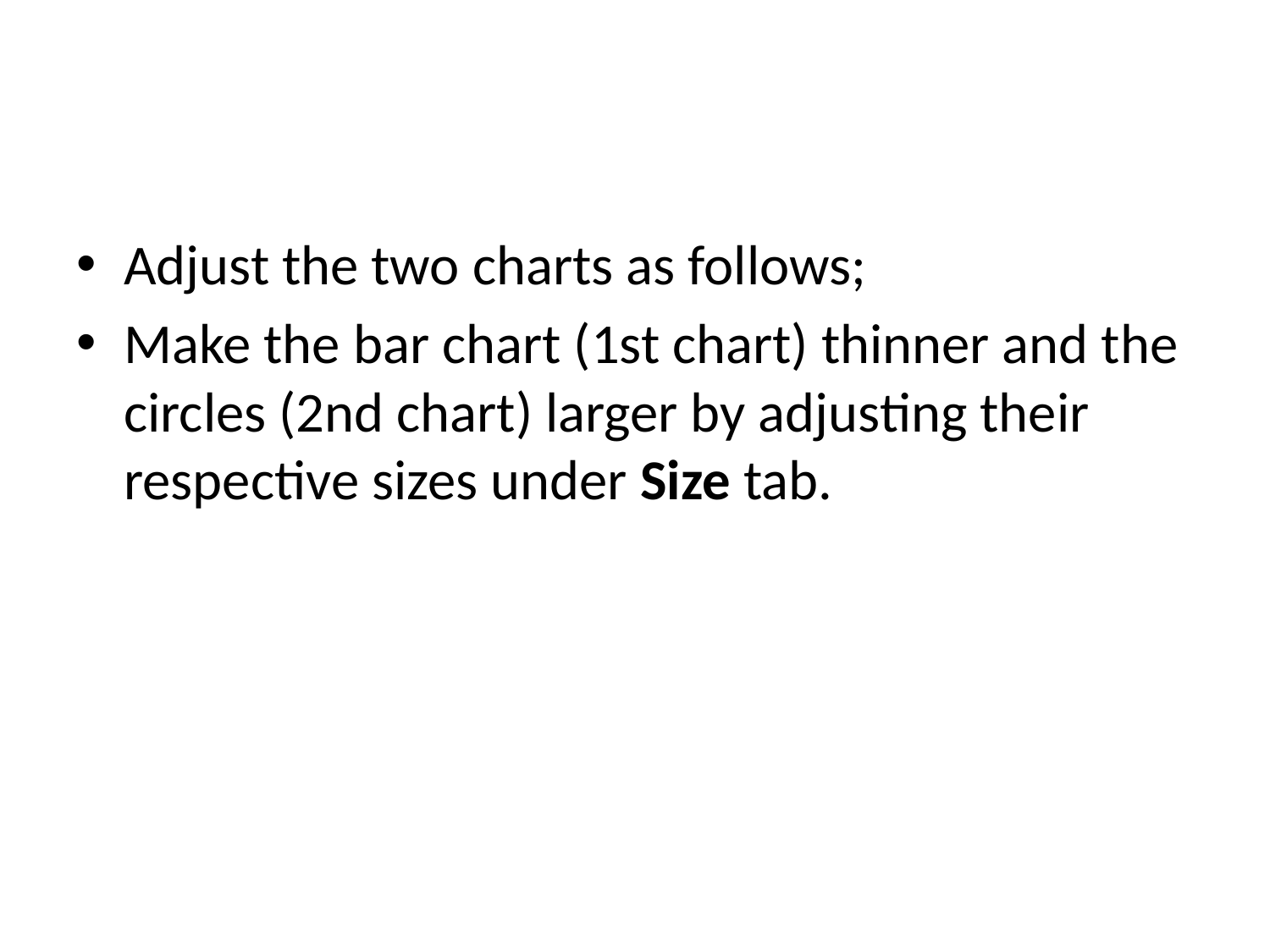

#
Adjust the two charts as follows;
Make the bar chart (1st chart) thinner and the circles (2nd chart) larger by adjusting their respective sizes under Size tab.